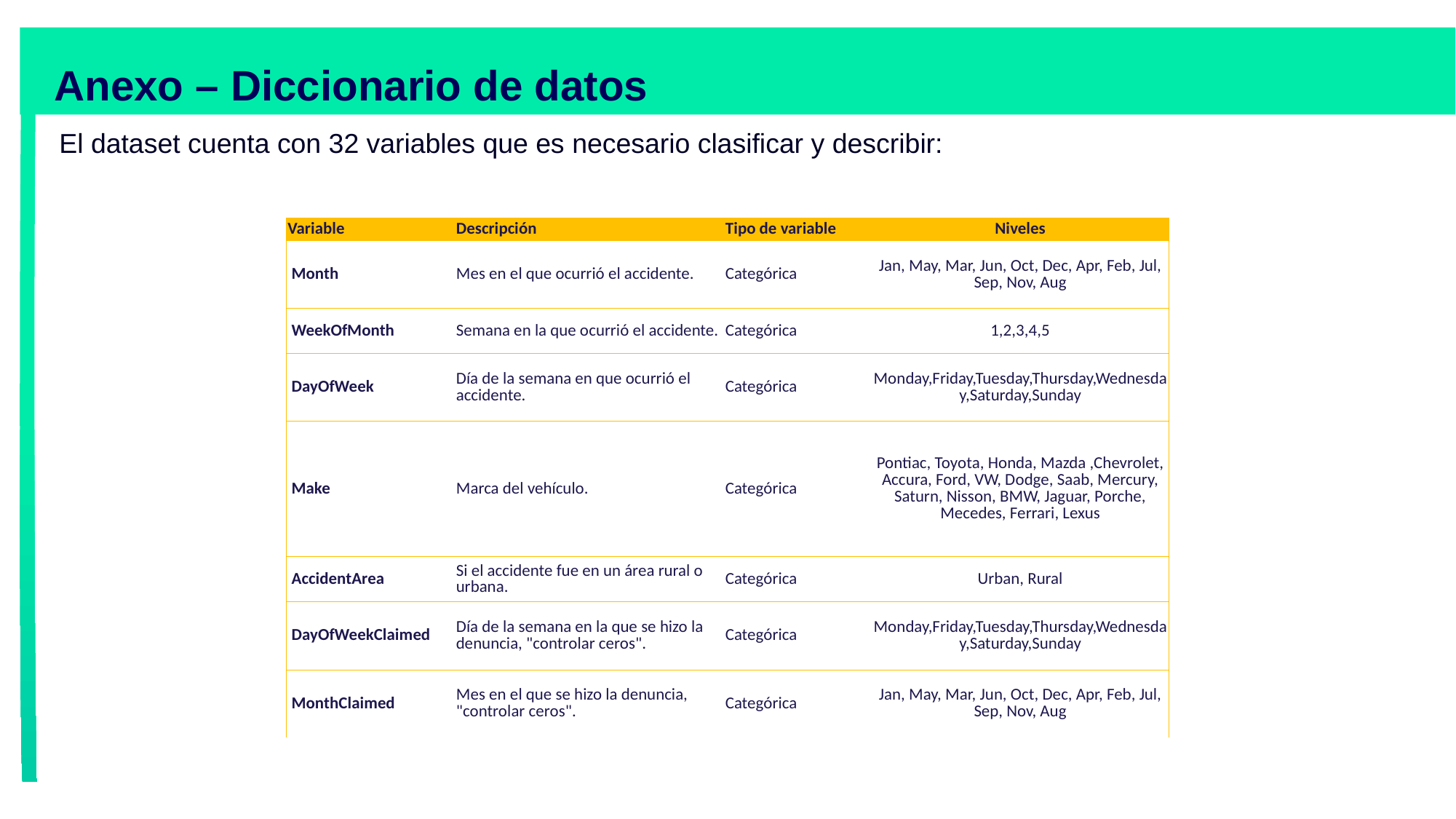

Anexo – Diccionario de datos
El dataset cuenta con 32 variables que es necesario clasificar y describir:
| Variable | Descripción | Tipo de variable | Niveles |
| --- | --- | --- | --- |
| Month | Mes en el que ocurrió el accidente. | Categórica | Jan, May, Mar, Jun, Oct, Dec, Apr, Feb, Jul, Sep, Nov, Aug |
| WeekOfMonth | Semana en la que ocurrió el accidente. | Categórica | 1,2,3,4,5 |
| DayOfWeek | Día de la semana en que ocurrió el accidente. | Categórica | Monday,Friday,Tuesday,Thursday,Wednesday,Saturday,Sunday |
| Make | Marca del vehículo. | Categórica | Pontiac, Toyota, Honda, Mazda ,Chevrolet, Accura, Ford, VW, Dodge, Saab, Mercury, Saturn, Nisson, BMW, Jaguar, Porche, Mecedes, Ferrari, Lexus |
| AccidentArea | Si el accidente fue en un área rural o urbana. | Categórica | Urban, Rural |
| DayOfWeekClaimed | Día de la semana en la que se hizo la denuncia, "controlar ceros". | Categórica | Monday,Friday,Tuesday,Thursday,Wednesday,Saturday,Sunday |
| MonthClaimed | Mes en el que se hizo la denuncia, "controlar ceros". | Categórica | Jan, May, Mar, Jun, Oct, Dec, Apr, Feb, Jul, Sep, Nov, Aug |